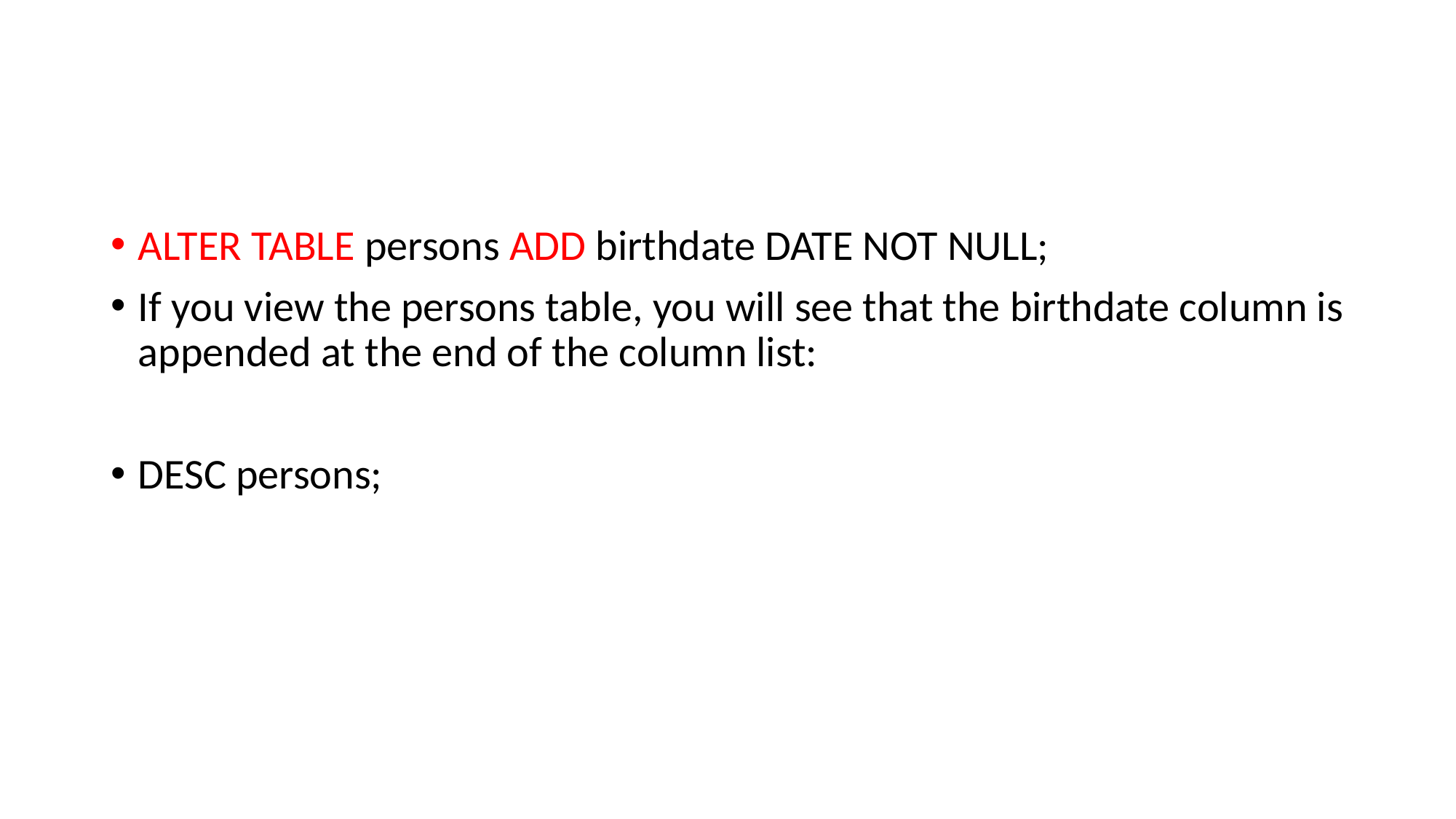

#
ALTER TABLE persons ADD birthdate DATE NOT NULL;
If you view the persons table, you will see that the birthdate column is appended at the end of the column list:

DESC persons;